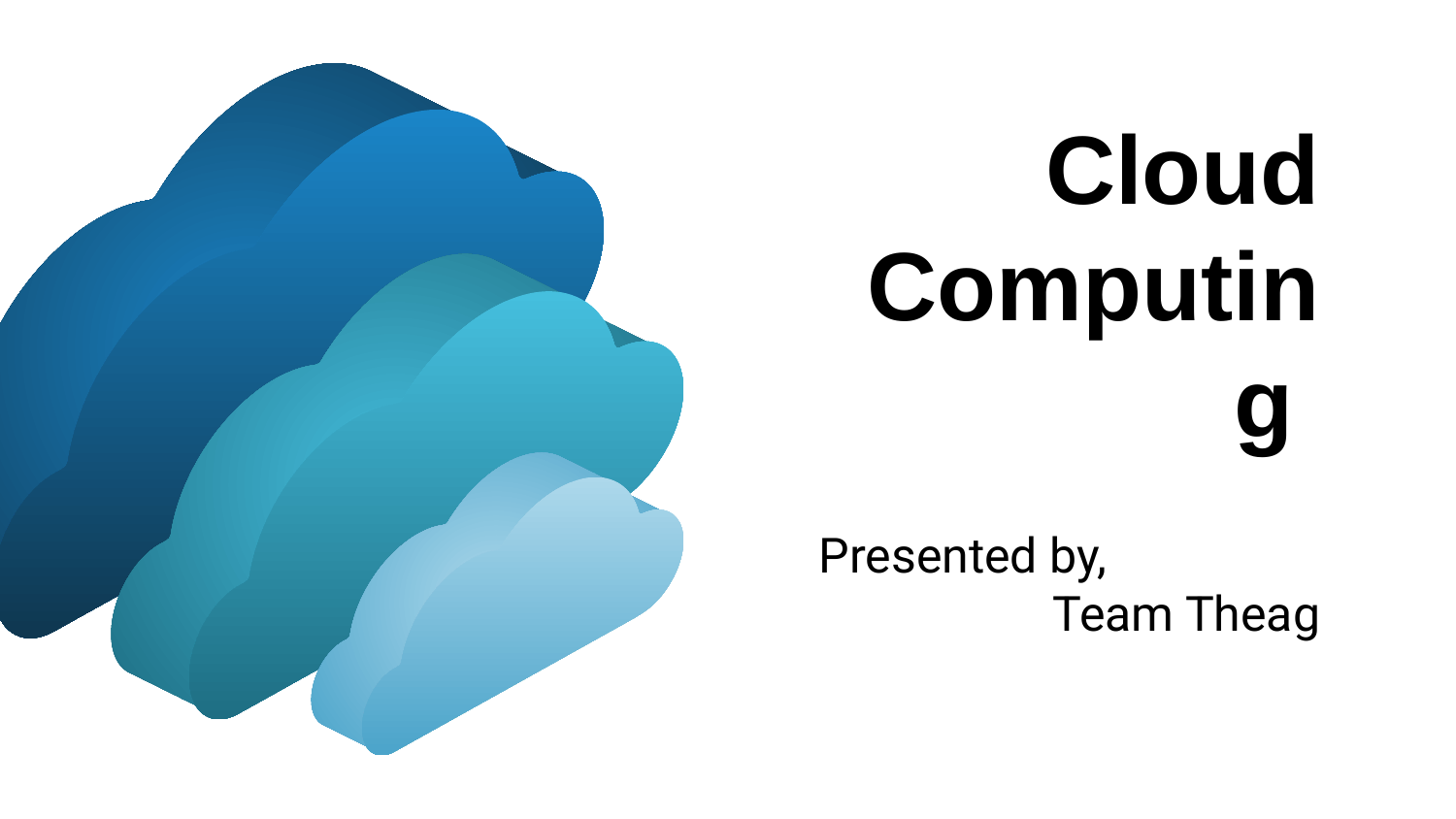

# Cloud Computing

Presented by,
Team Theag